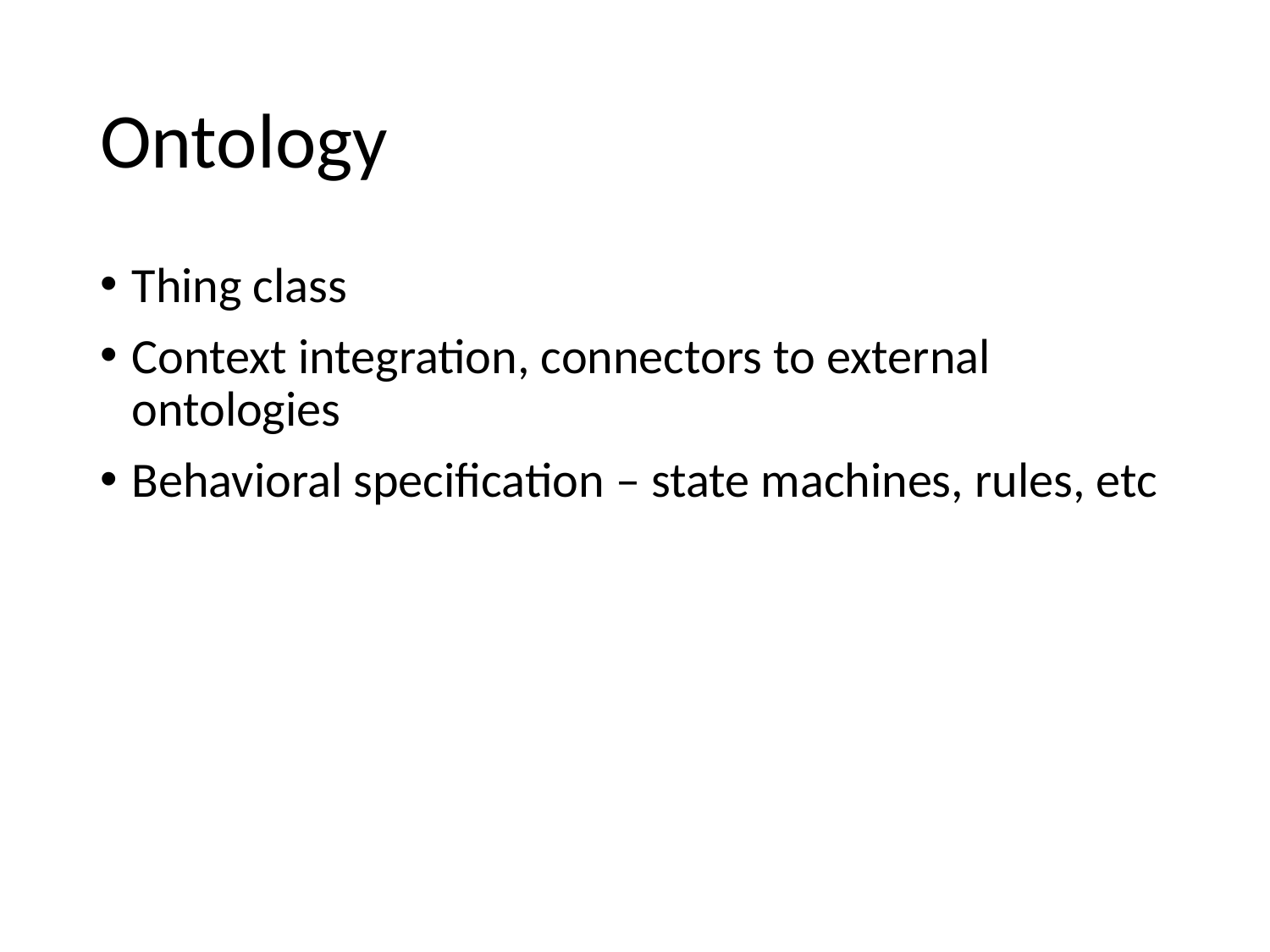

# Ontology
Thing class
Context integration, connectors to external ontologies
Behavioral specification – state machines, rules, etc